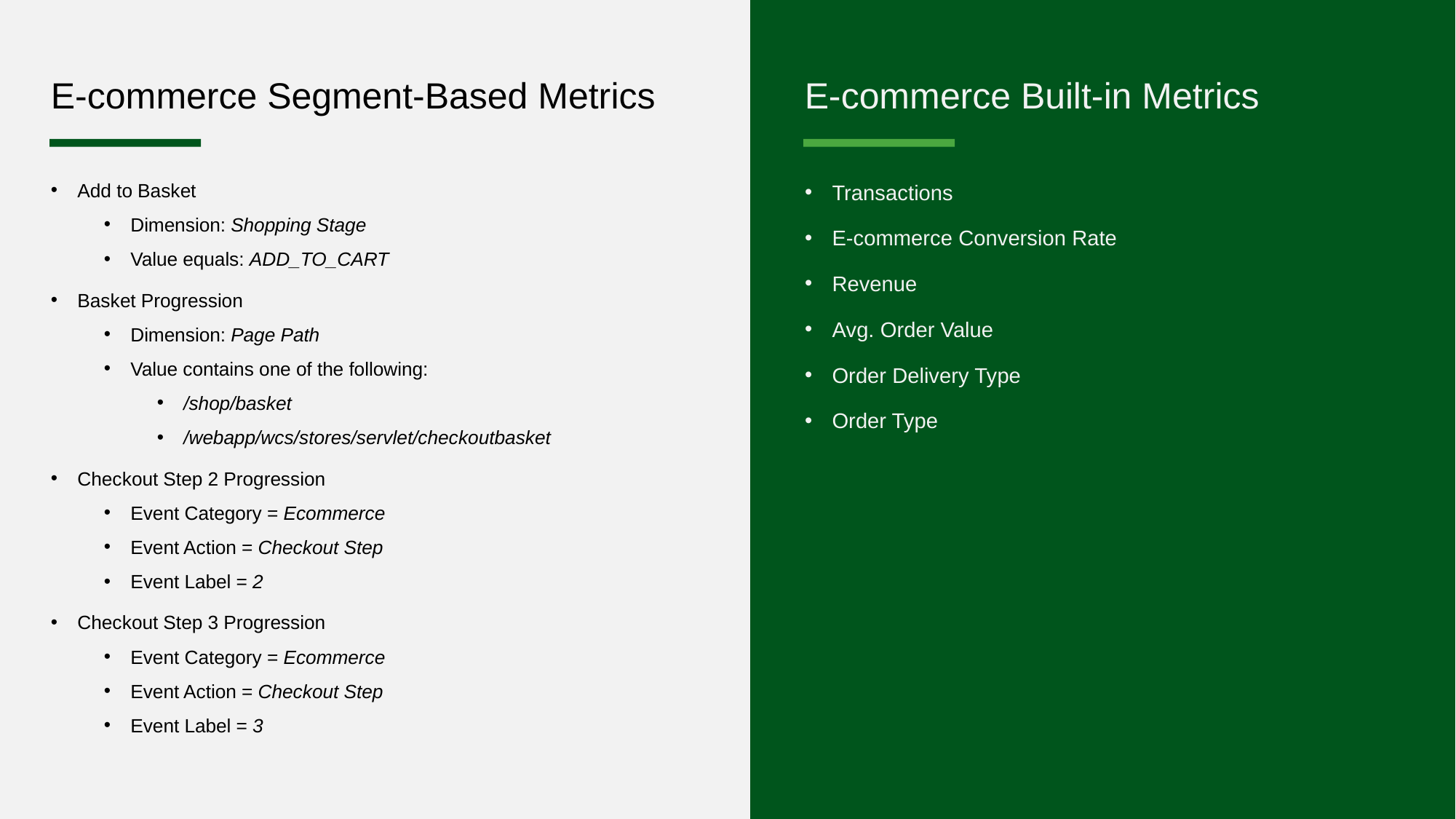

E-commerce Built-in Metrics
# E-commerce Segment-Based Metrics
Add to Basket
Dimension: Shopping Stage
Value equals: ADD_TO_CART
Basket Progression
Dimension: Page Path
Value contains one of the following:
/shop/basket
/webapp/wcs/stores/servlet/checkoutbasket
Checkout Step 2 Progression
Event Category = Ecommerce
Event Action = Checkout Step
Event Label = 2
Checkout Step 3 Progression
Event Category = Ecommerce
Event Action = Checkout Step
Event Label = 3
Transactions
E-commerce Conversion Rate
Revenue
Avg. Order Value
Order Delivery Type
Order Type